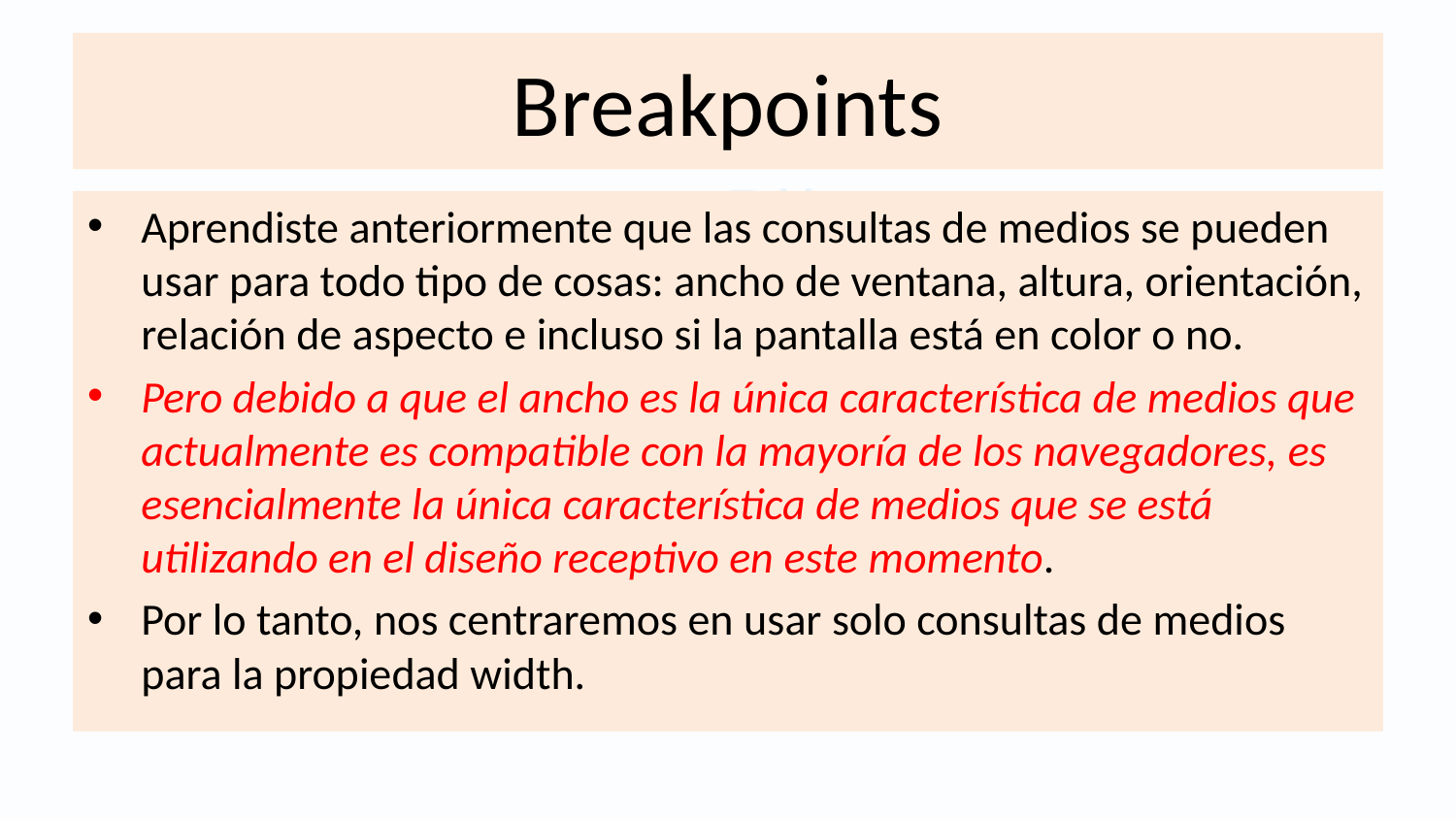

# Breakpoints
Aprendiste anteriormente que las consultas de medios se pueden usar para todo tipo de cosas: ancho de ventana, altura, orientación, relación de aspecto e incluso si la pantalla está en color o no.
Pero debido a que el ancho es la única característica de medios que actualmente es compatible con la mayoría de los navegadores, es esencialmente la única característica de medios que se está utilizando en el diseño receptivo en este momento.
Por lo tanto, nos centraremos en usar solo consultas de medios para la propiedad width.